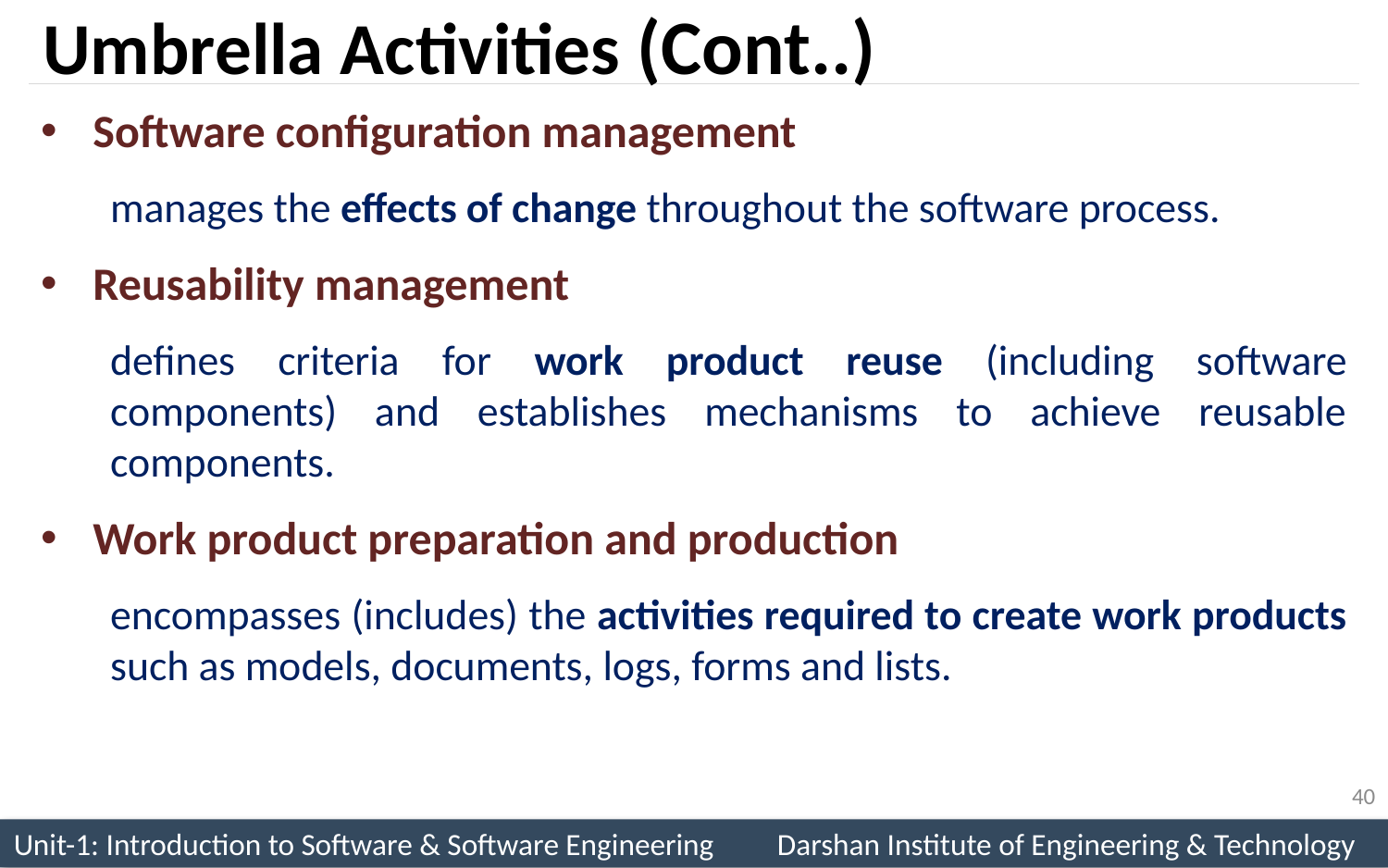

# Umbrella Activities (Cont..)
Software configuration management
manages the effects of change throughout the software process.
Reusability management
defines criteria for work product reuse (including software components) and establishes mechanisms to achieve reusable components.
Work product preparation and production
encompasses (includes) the activities required to create work products such as models, documents, logs, forms and lists.
40